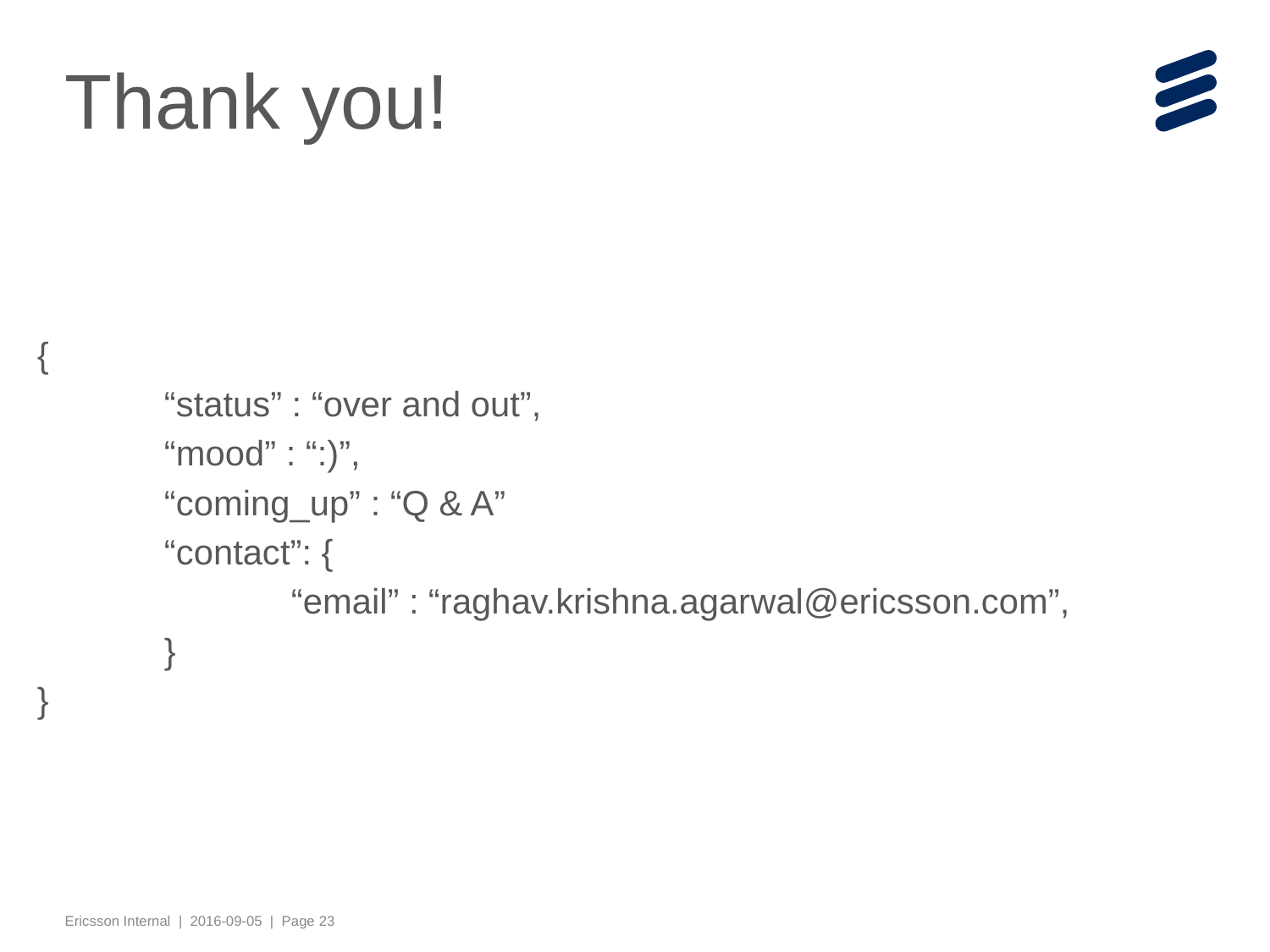

# Thank you!

{
	“status” : “over and out”,
	“mood” : “:)”,
	“coming_up” : “Q & A”
	“contact”: {
		“email” : “raghav.krishna.agarwal@ericsson.com”,
	}
}